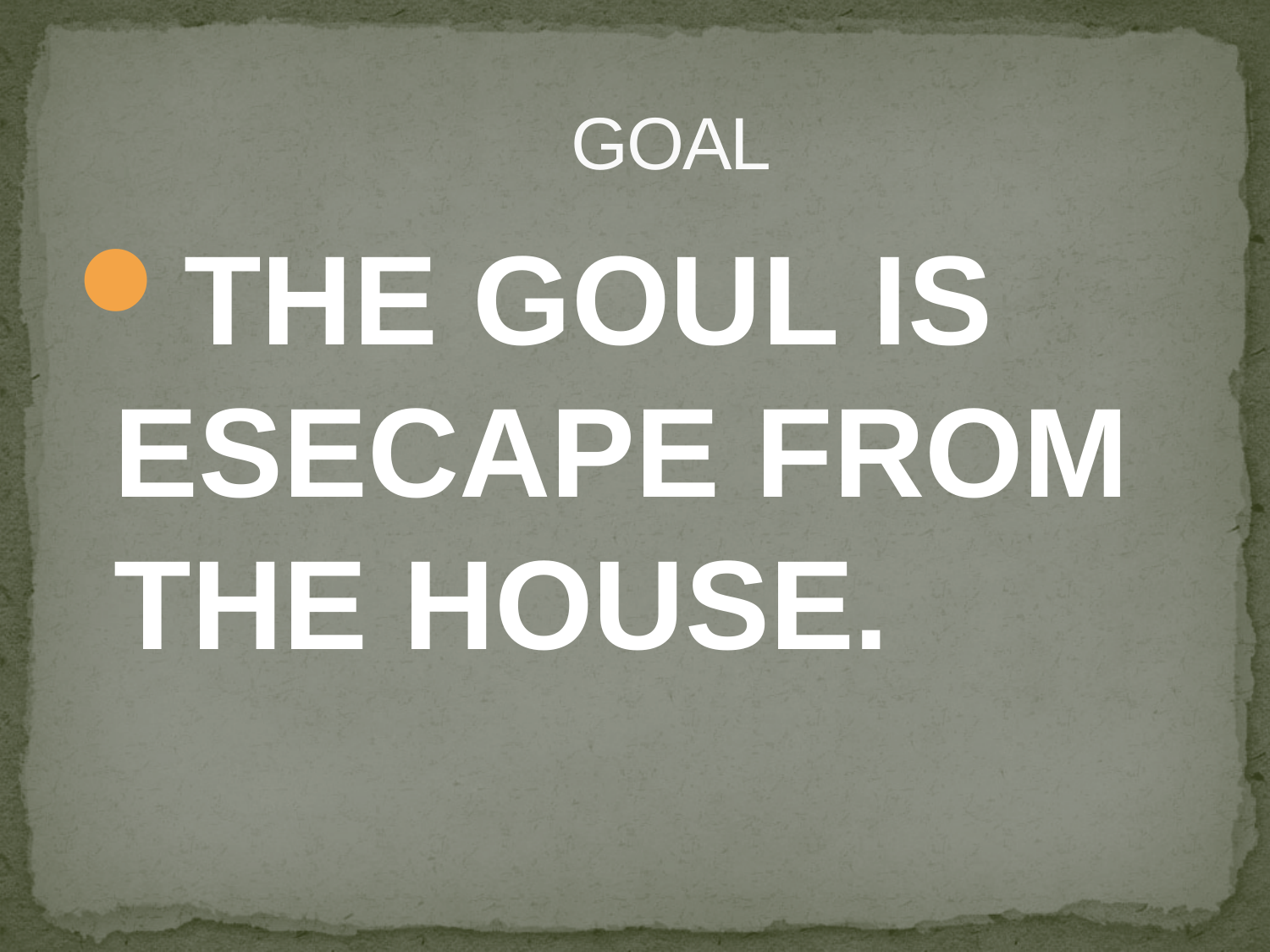

# GOAL
THE GOUL IS ESECAPE FROM THE HOUSE.